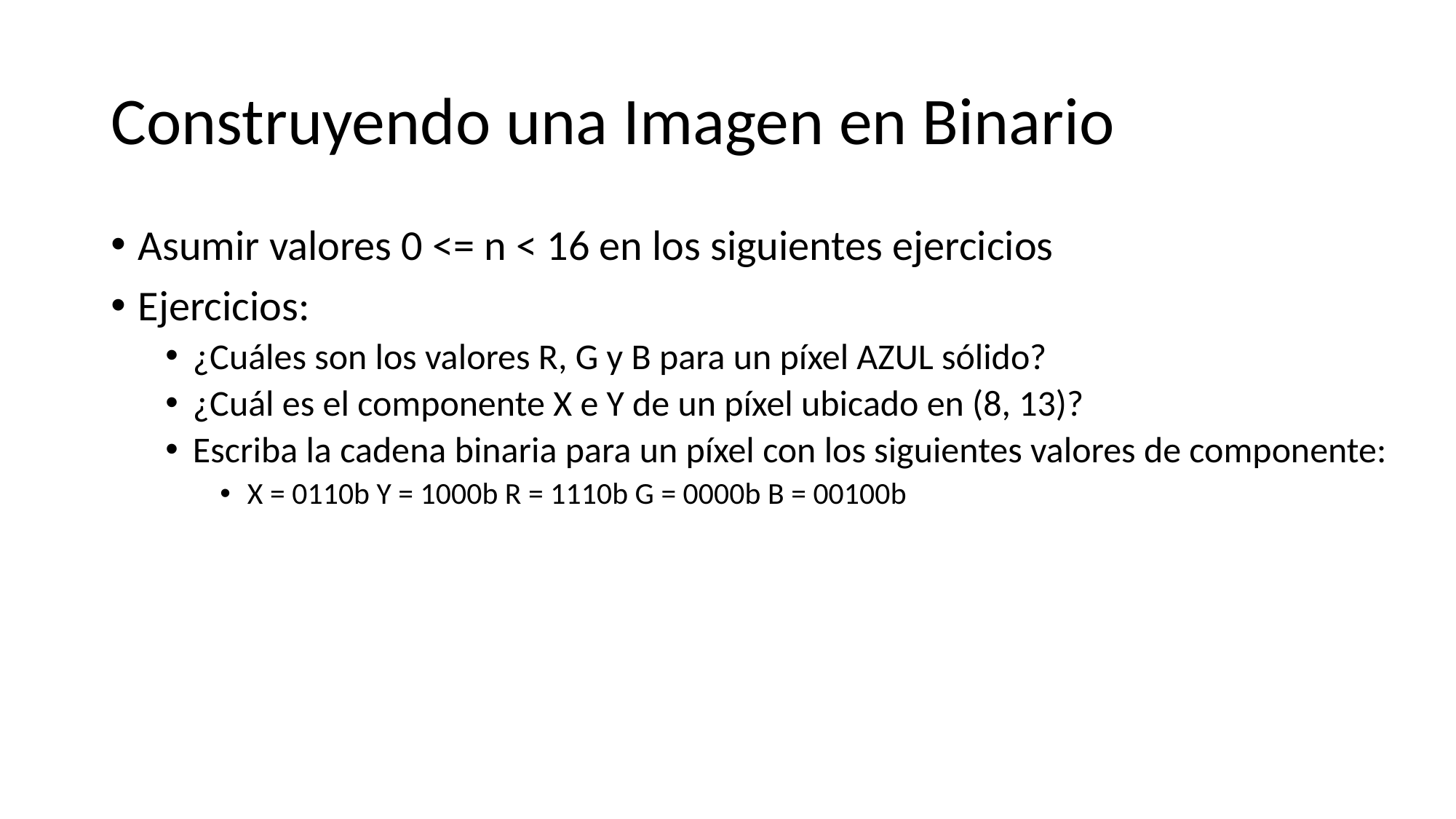

# Construyendo una Imagen en Binario
Asumir valores 0 <= n < 16 en los siguientes ejercicios
Ejercicios:
¿Cuáles son los valores R, G y B para un píxel AZUL sólido?
¿Cuál es el componente X e Y de un píxel ubicado en (8, 13)?
Escriba la cadena binaria para un píxel con los siguientes valores de componente:
X = 0110b Y = 1000b R = 1110b G = 0000b B = 00100b